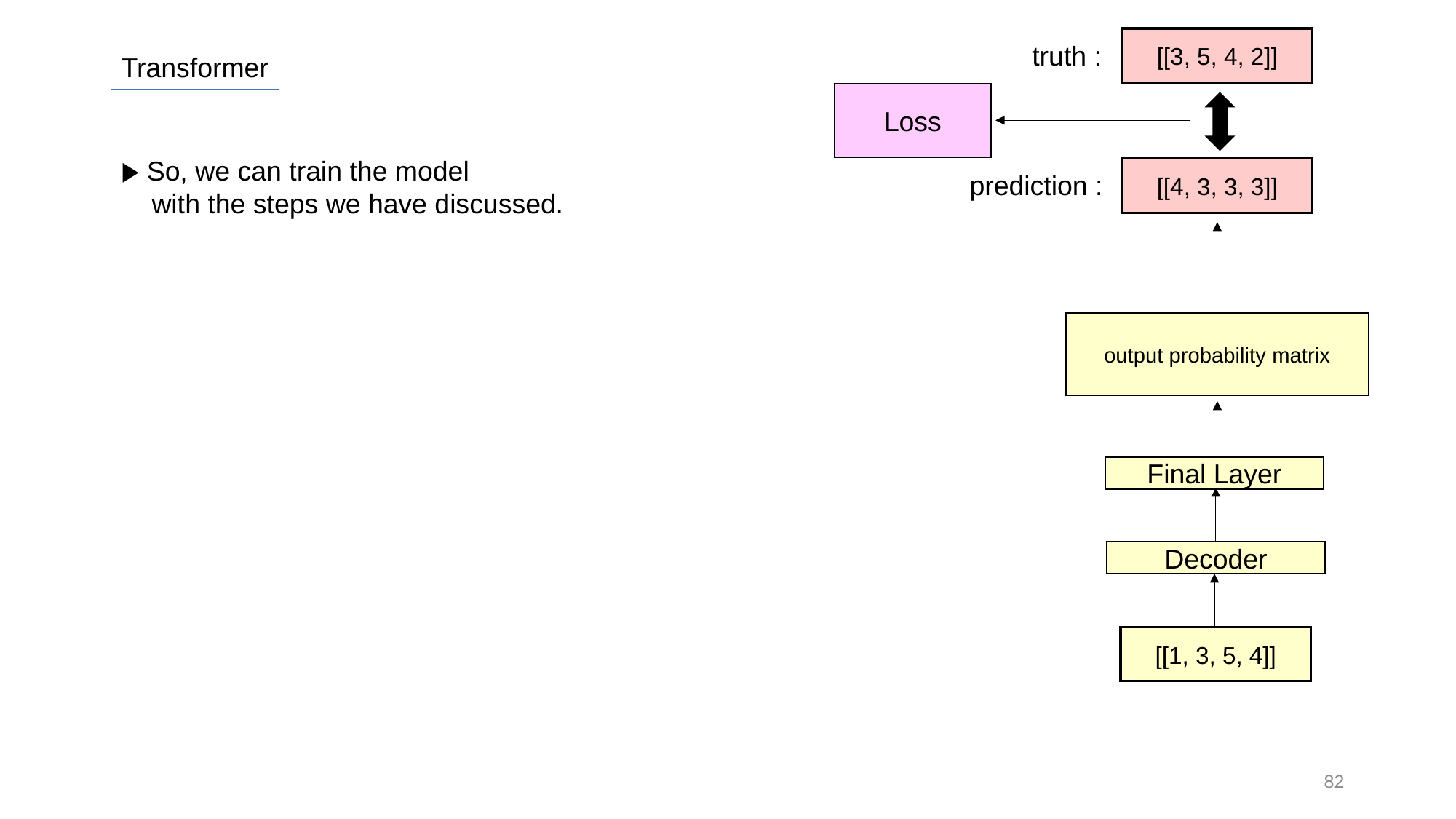

[[3, 5, 4, 2]]
truth :
Transformer
Loss

▶ So, we can train the model
    with the steps we have discussed.
[[4, 3, 3, 3]]
prediction :
output probability matrix
Final Layer
Decoder
[[1, 3, 5, 4]]
82